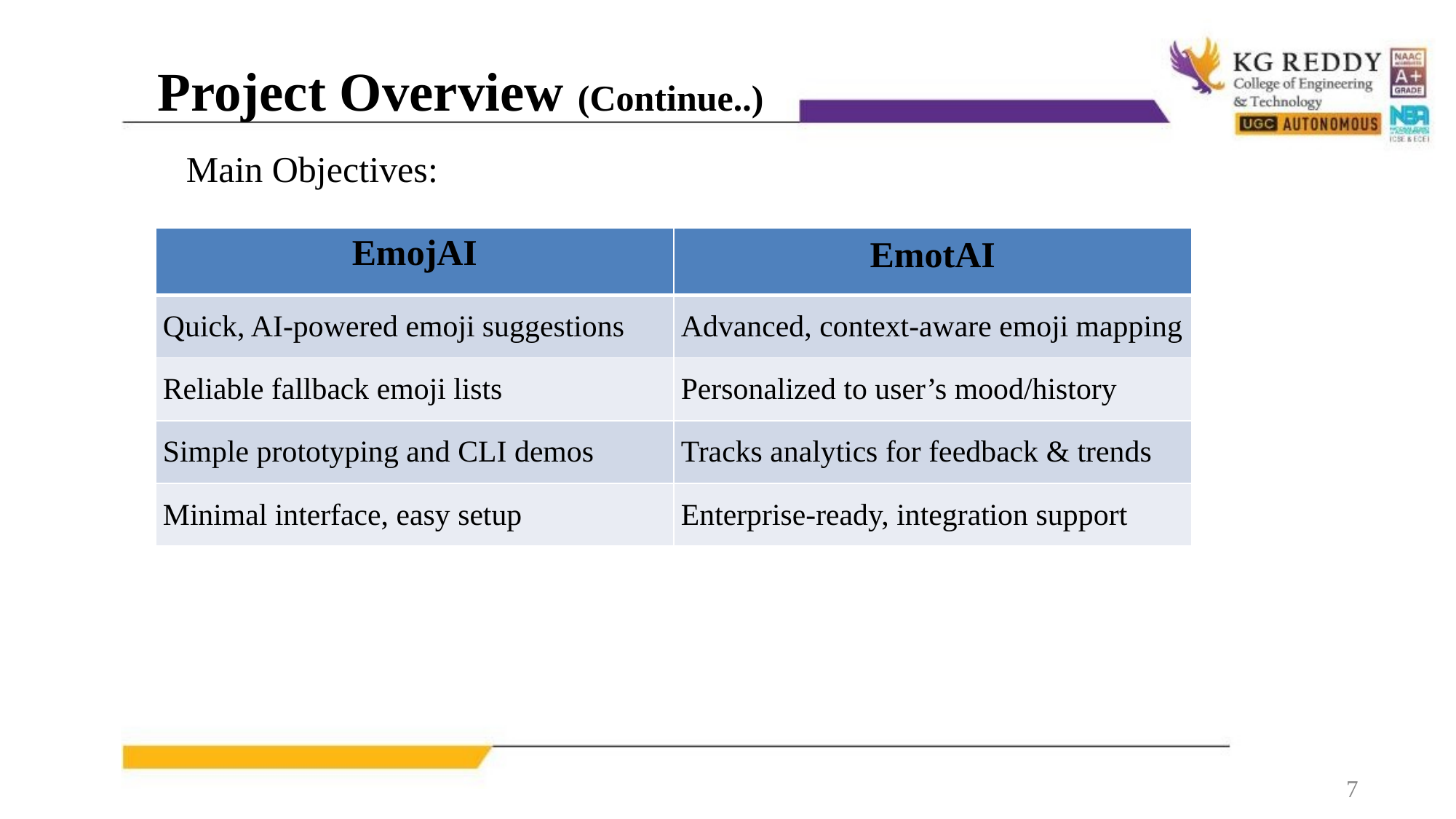

# Project Overview (Continue..)
Main Objectives:
| EmojAI | EmotAI |
| --- | --- |
| Quick, AI-powered emoji suggestions | Advanced, context-aware emoji mapping |
| Reliable fallback emoji lists | Personalized to user’s mood/history |
| Simple prototyping and CLI demos | Tracks analytics for feedback & trends |
| Minimal interface, easy setup | Enterprise-ready, integration support |
7